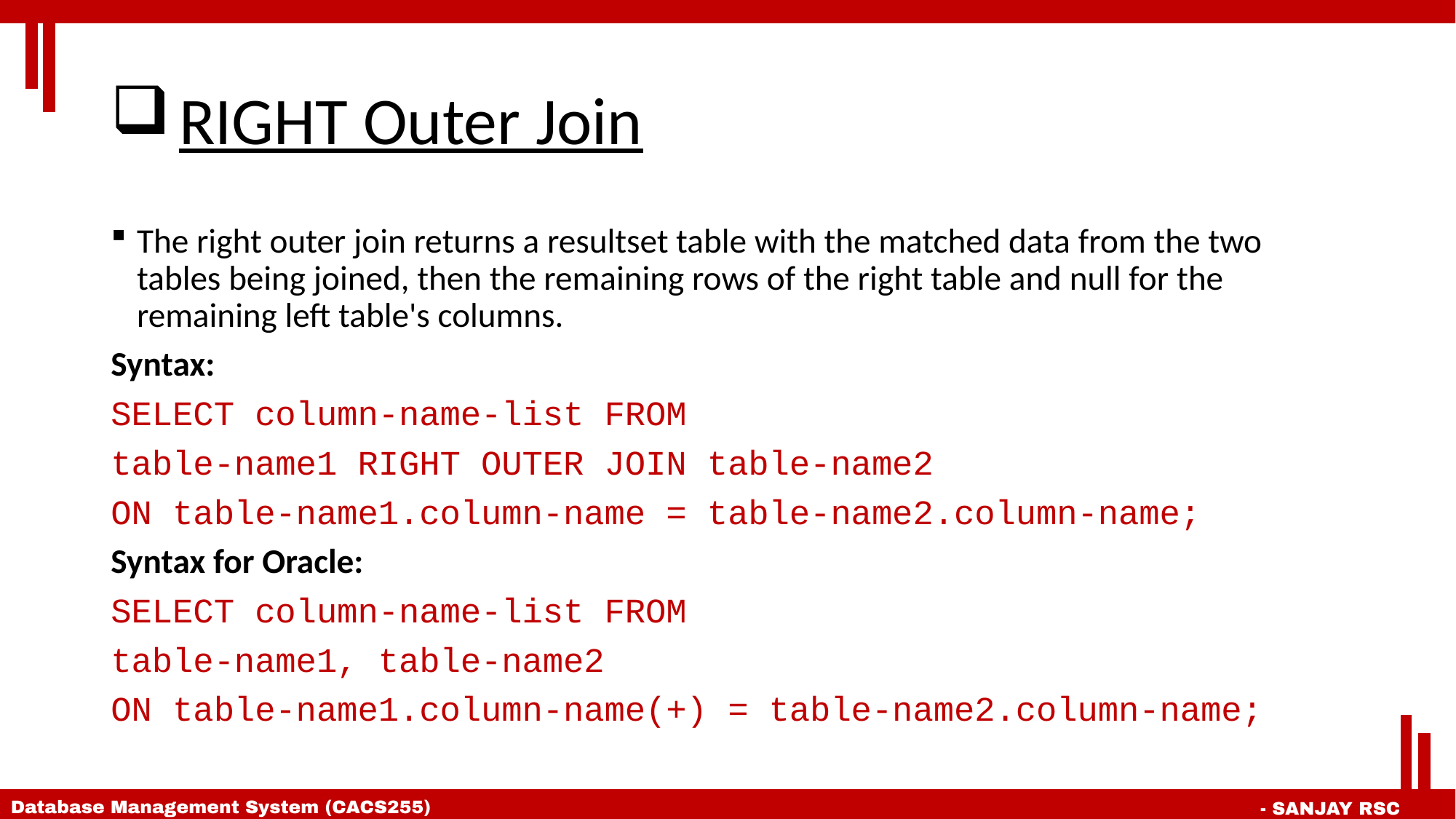

# RIGHT Outer Join
The right outer join returns a resultset table with the matched data from the two tables being joined, then the remaining rows of the right table and null for the remaining left table's columns.
Syntax:
SELECT column-name-list FROM
table-name1 RIGHT OUTER JOIN table-name2
ON table-name1.column-name = table-name2.column-name;
Syntax for Oracle:
SELECT column-name-list FROM
table-name1, table-name2
ON table-name1.column-name(+) = table-name2.column-name;